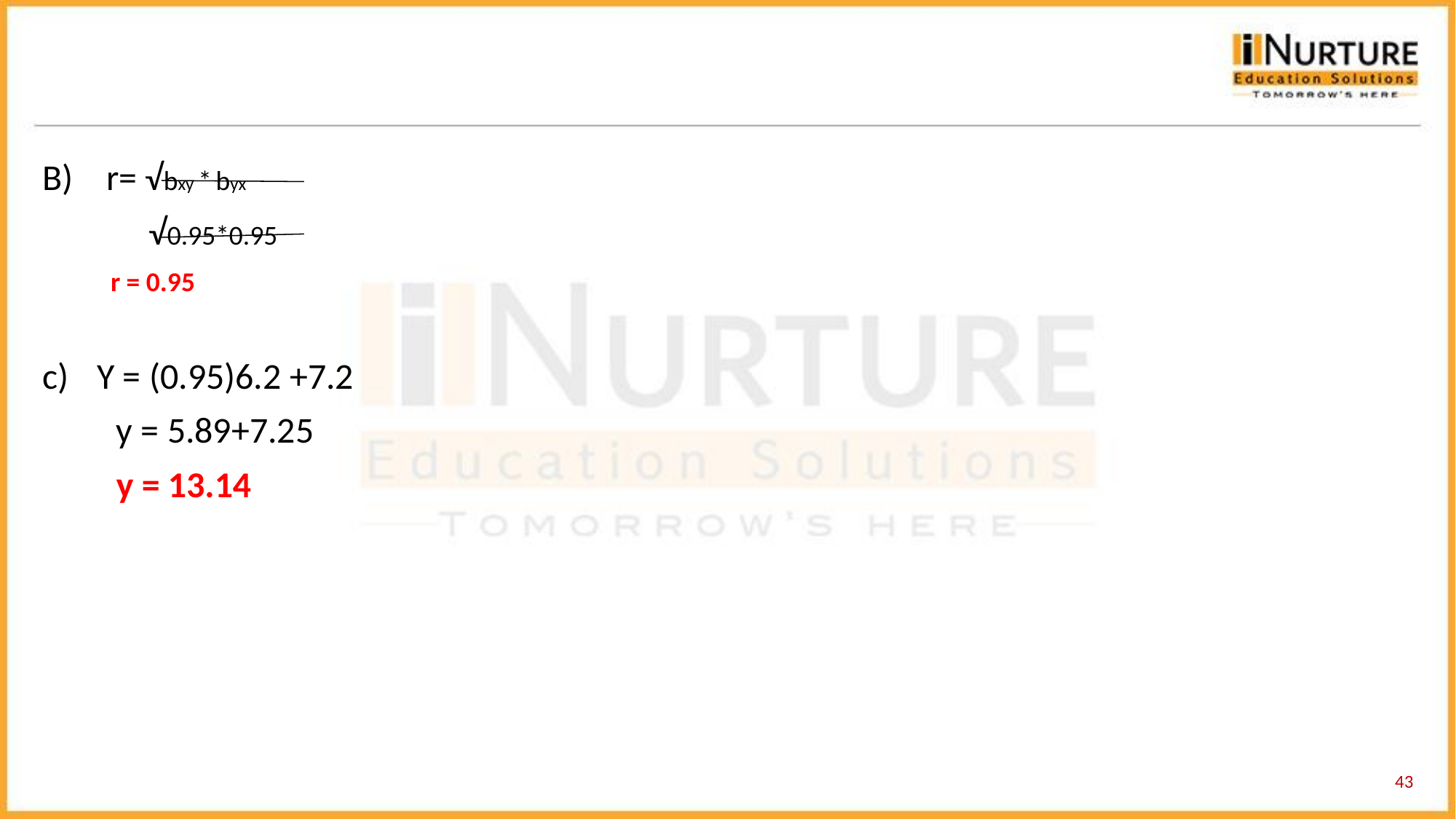

B)    r= √bxy * byx
             √0.95*0.95
           r = 0.95

Y = (0.95)6.2 +7.2
         y = 5.89+7.25
         y = 13.14

43